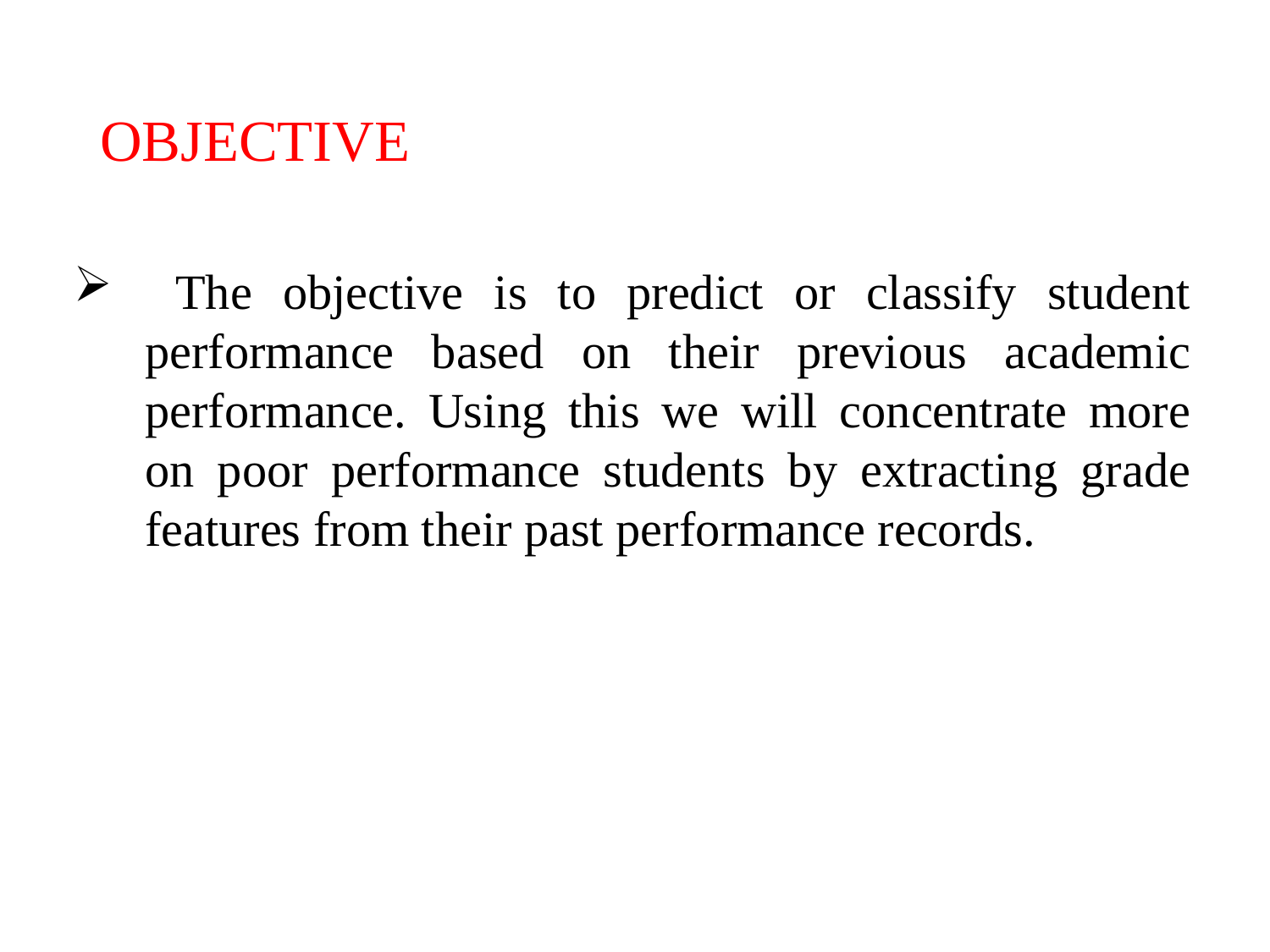

# OBJECTIVE
 The objective is to predict or classify student performance based on their previous academic performance. Using this we will concentrate more on poor performance students by extracting grade features from their past performance records.